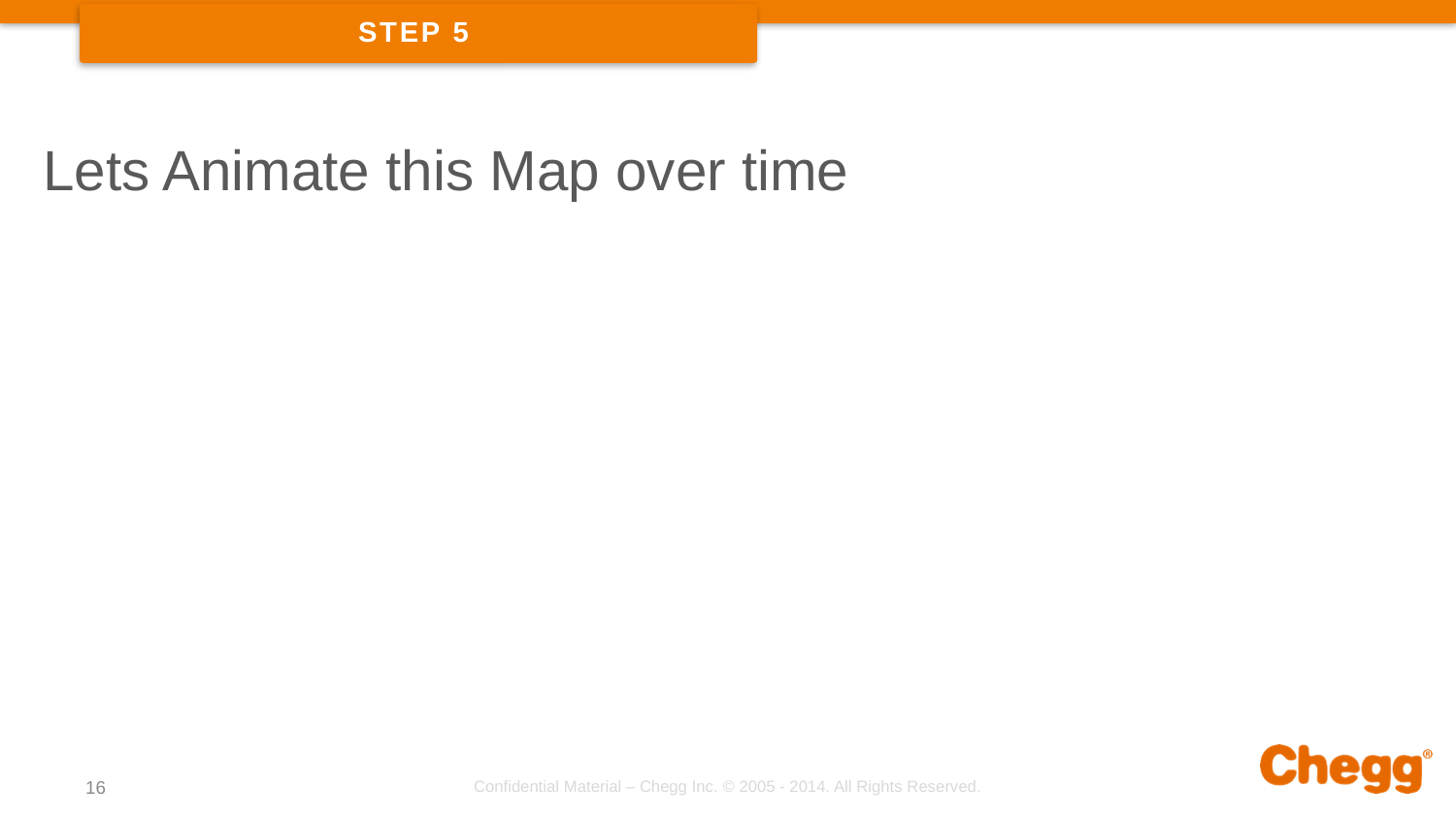

STEP 5
Lets Animate this Map over time
16